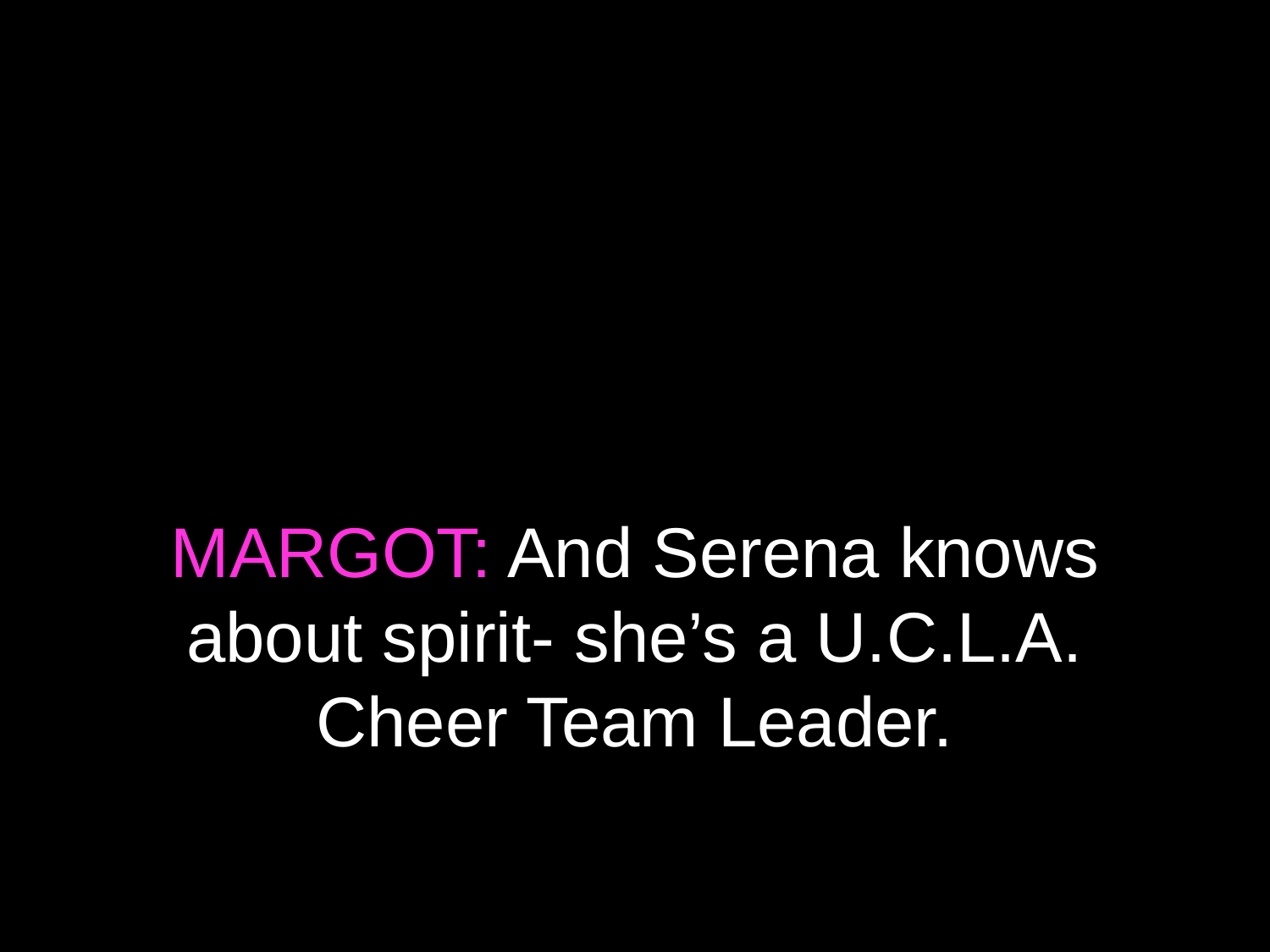

# MARGOT: And Serena knows about spirit- she’s a U.C.L.A. Cheer Team Leader.